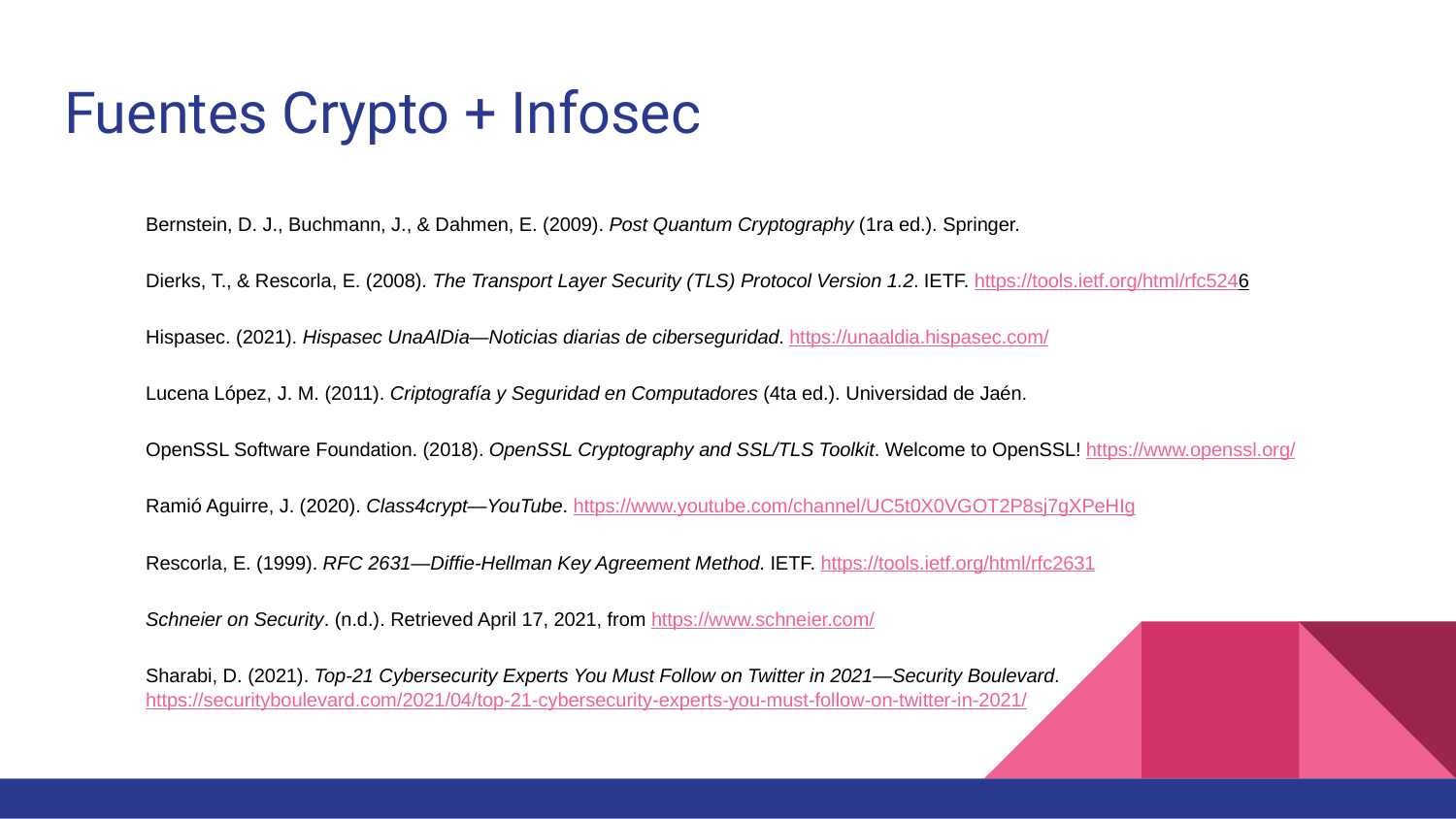

# Fuentes Crypto + Infosec
Bernstein, D. J., Buchmann, J., & Dahmen, E. (2009). Post Quantum Cryptography (1ra ed.). Springer.
Dierks, T., & Rescorla, E. (2008). The Transport Layer Security (TLS) Protocol Version 1.2. IETF. https://tools.ietf.org/html/rfc5246
Hispasec. (2021). Hispasec UnaAlDia—Noticias diarias de ciberseguridad. https://unaaldia.hispasec.com/
Lucena López, J. M. (2011). Criptografía y Seguridad en Computadores (4ta ed.). Universidad de Jaén.
OpenSSL Software Foundation. (2018). OpenSSL Cryptography and SSL/TLS Toolkit. Welcome to OpenSSL! https://www.openssl.org/
Ramió Aguirre, J. (2020). Class4crypt—YouTube. https://www.youtube.com/channel/UC5t0X0VGOT2P8sj7gXPeHIg
Rescorla, E. (1999). RFC 2631—Diffie-Hellman Key Agreement Method. IETF. https://tools.ietf.org/html/rfc2631
Schneier on Security. (n.d.). Retrieved April 17, 2021, from https://www.schneier.com/
Sharabi, D. (2021). Top-21 Cybersecurity Experts You Must Follow on Twitter in 2021—Security Boulevard. https://securityboulevard.com/2021/04/top-21-cybersecurity-experts-you-must-follow-on-twitter-in-2021/